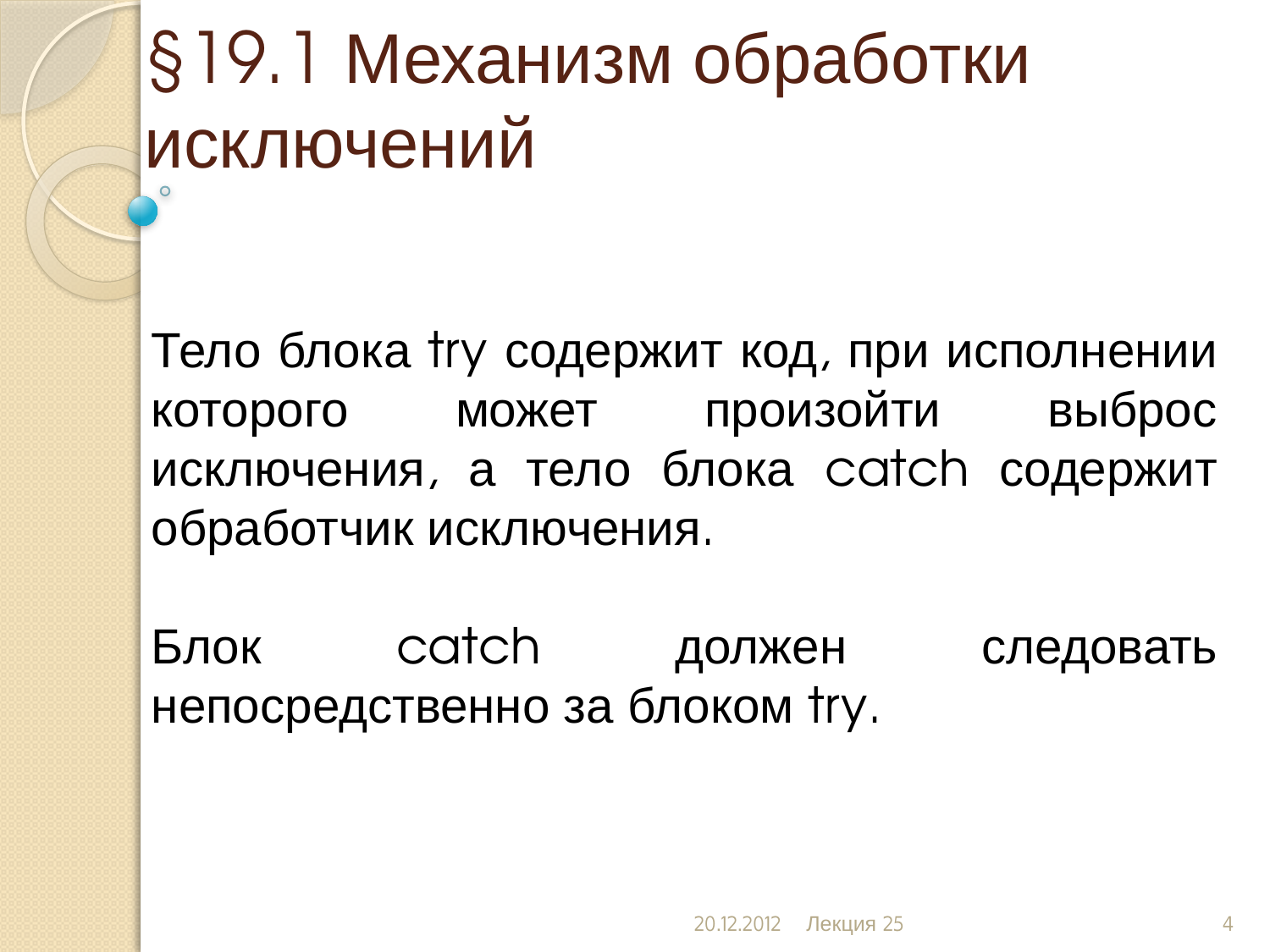

# §19.1 Механизм обработки исключений
Тело блока try содержит код, при исполнении которого может произойти выброс исключения, а тело блока catch содержит обработчик исключения.

Блок catch должен следовать непосредственно за блоком try.
20.12.2012
Лекция 25
4